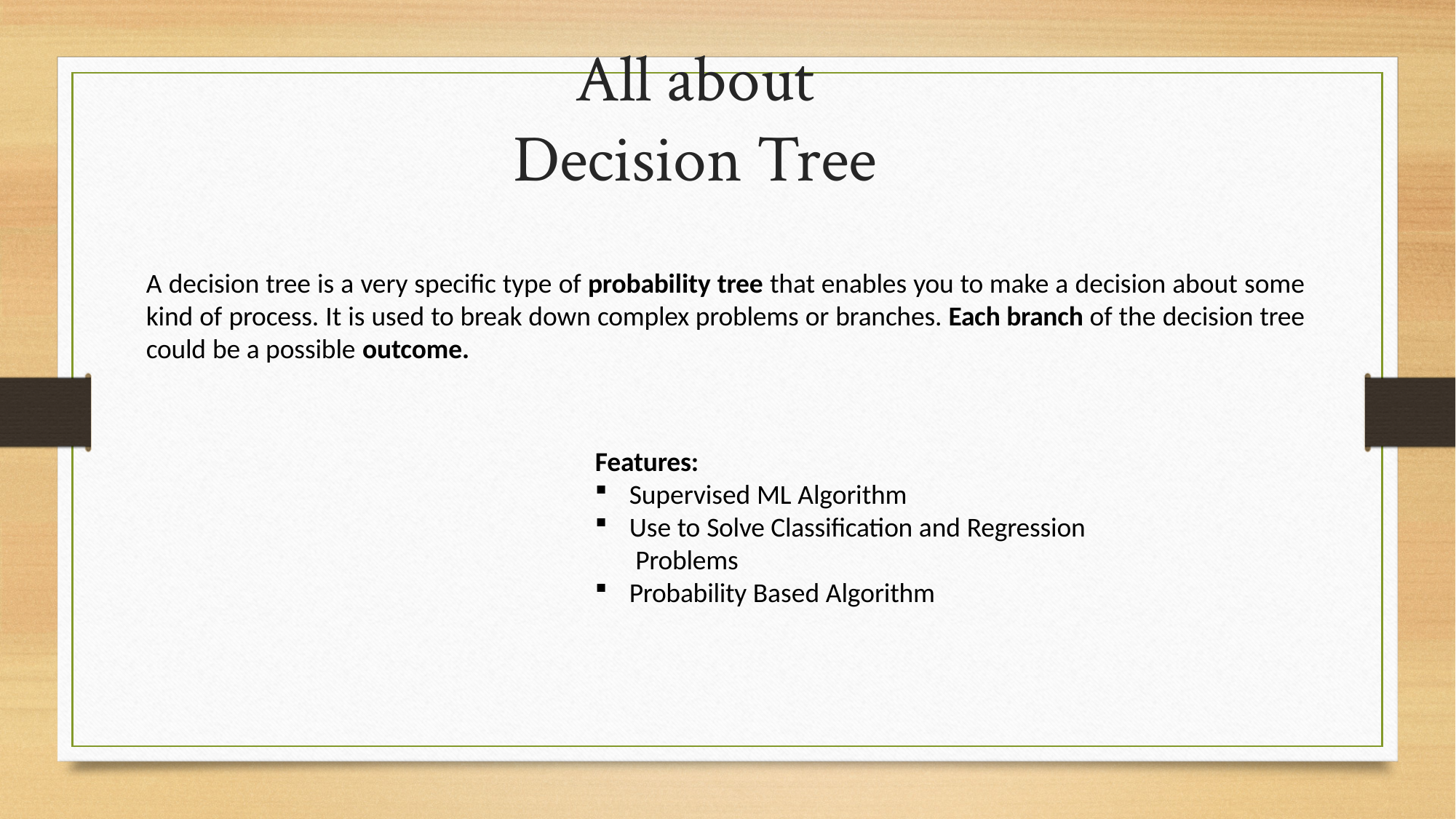

# All about Decision Tree
A decision tree is a very specific type of probability tree that enables you to make a decision about some  kind of process. It is used to break down complex problems or branches. Each branch of the decision tree  could be a possible outcome.

Features:
Supervised ML Algorithm
Use to Solve Classification and Regression  Problems
Probability Based Algorithm